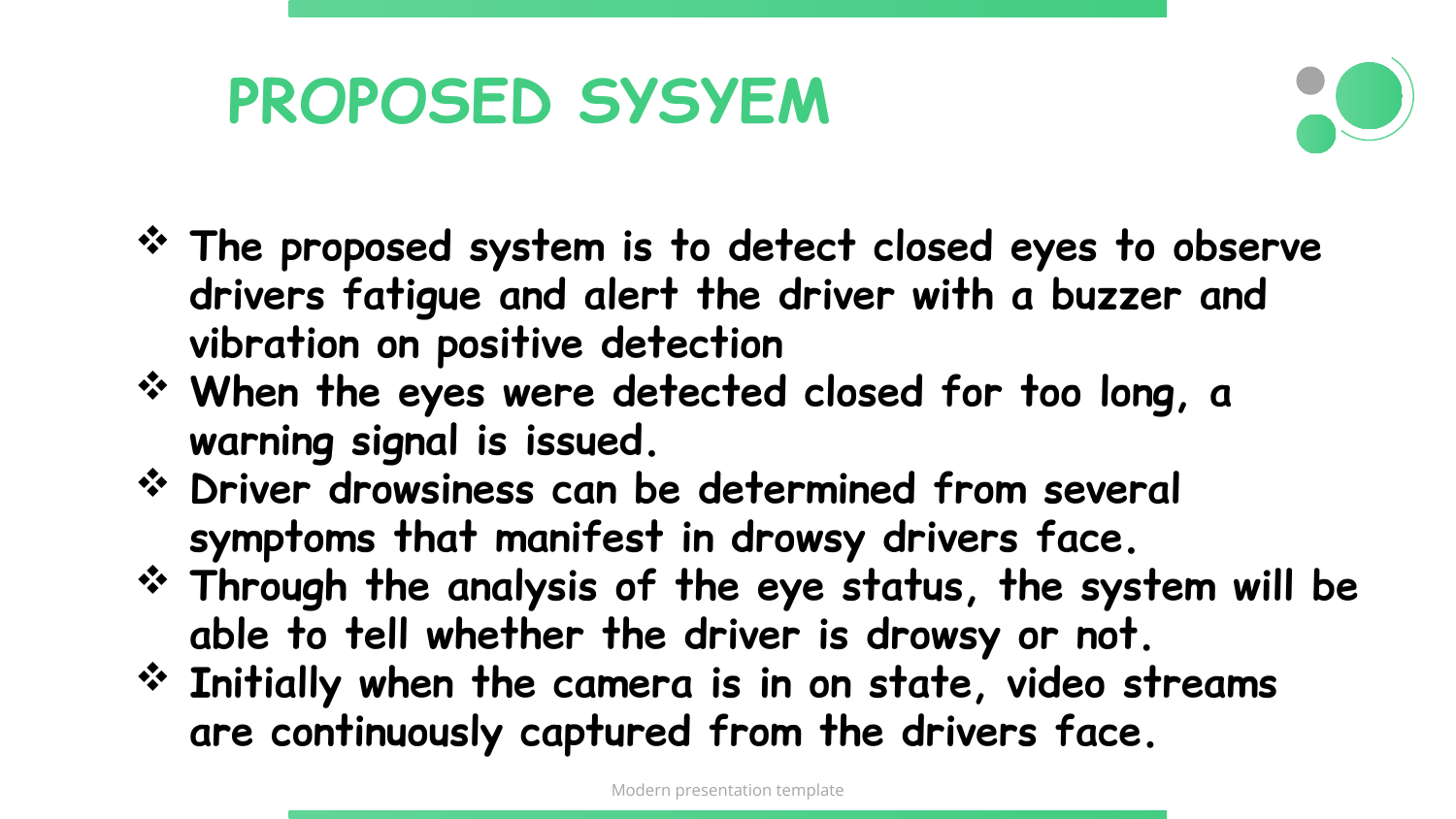

PROPOSED SYSYEM
The proposed system is to detect closed eyes to observe drivers fatigue and alert the driver with a buzzer and vibration on positive detection
When the eyes were detected closed for too long, a warning signal is issued.
Driver drowsiness can be determined from several symptoms that manifest in drowsy drivers face.
Through the analysis of the eye status, the system will be able to tell whether the driver is drowsy or not.
Initially when the camera is in on state, video streams are continuously captured from the drivers face.